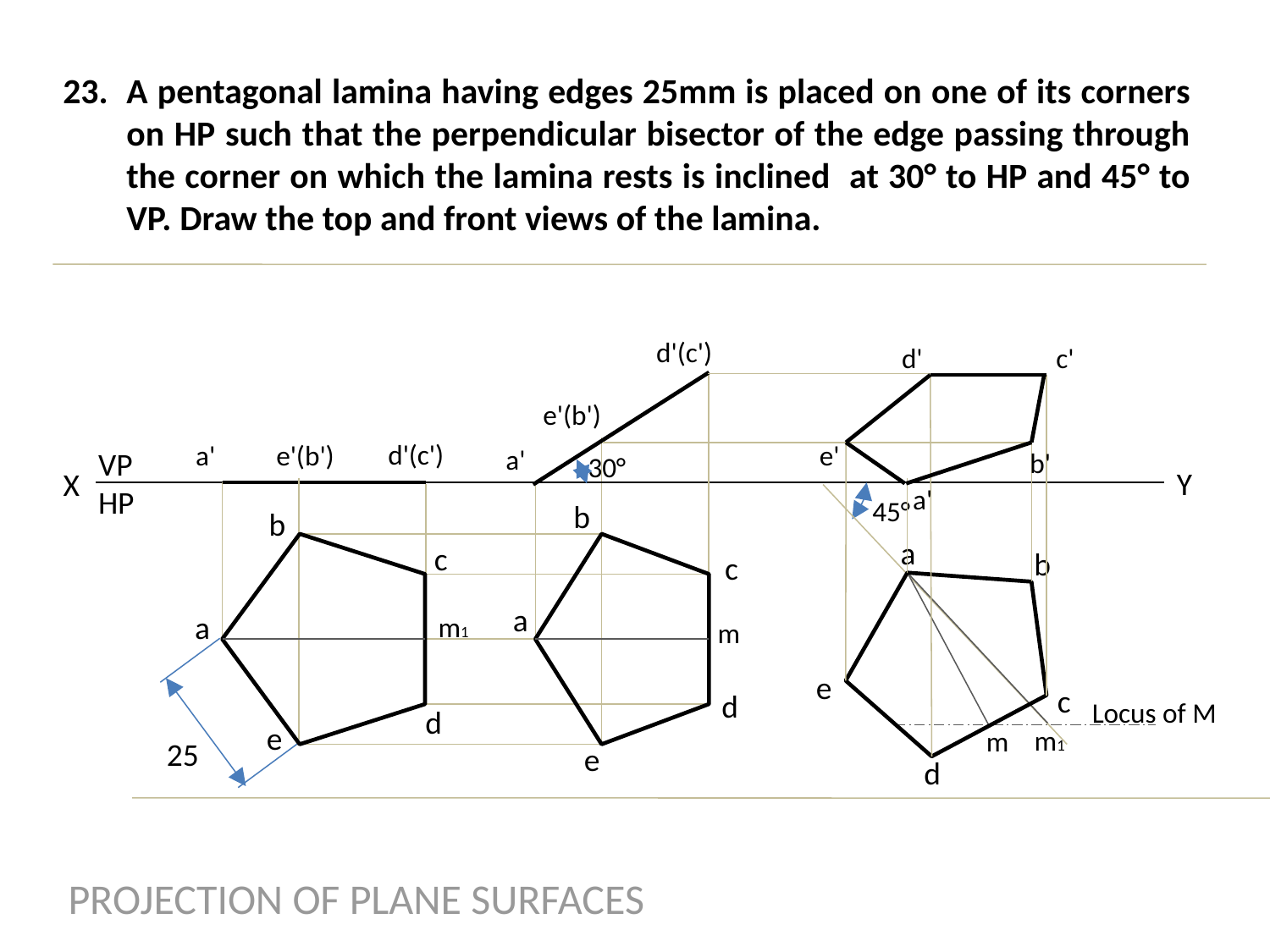

A pentagonal lamina having edges 25mm is placed on one of its corners on HP such that the perpendicular bisector of the edge passing through the corner on which the lamina rests is inclined  at 30° to HP and 45° to VP. Draw the top and front views of the lamina.
d'(c')
d'
c'
e'(b')
d'(c')
a'
e'
e'(b')
a'
VP
HP

b'
30°

Y
X
a'
45°
b
b
a
c
b

c

a
a
m1
m
e
c
d
Locus of M
d
e
m1
m
25
e
d
PROJECTION OF PLANE SURFACES